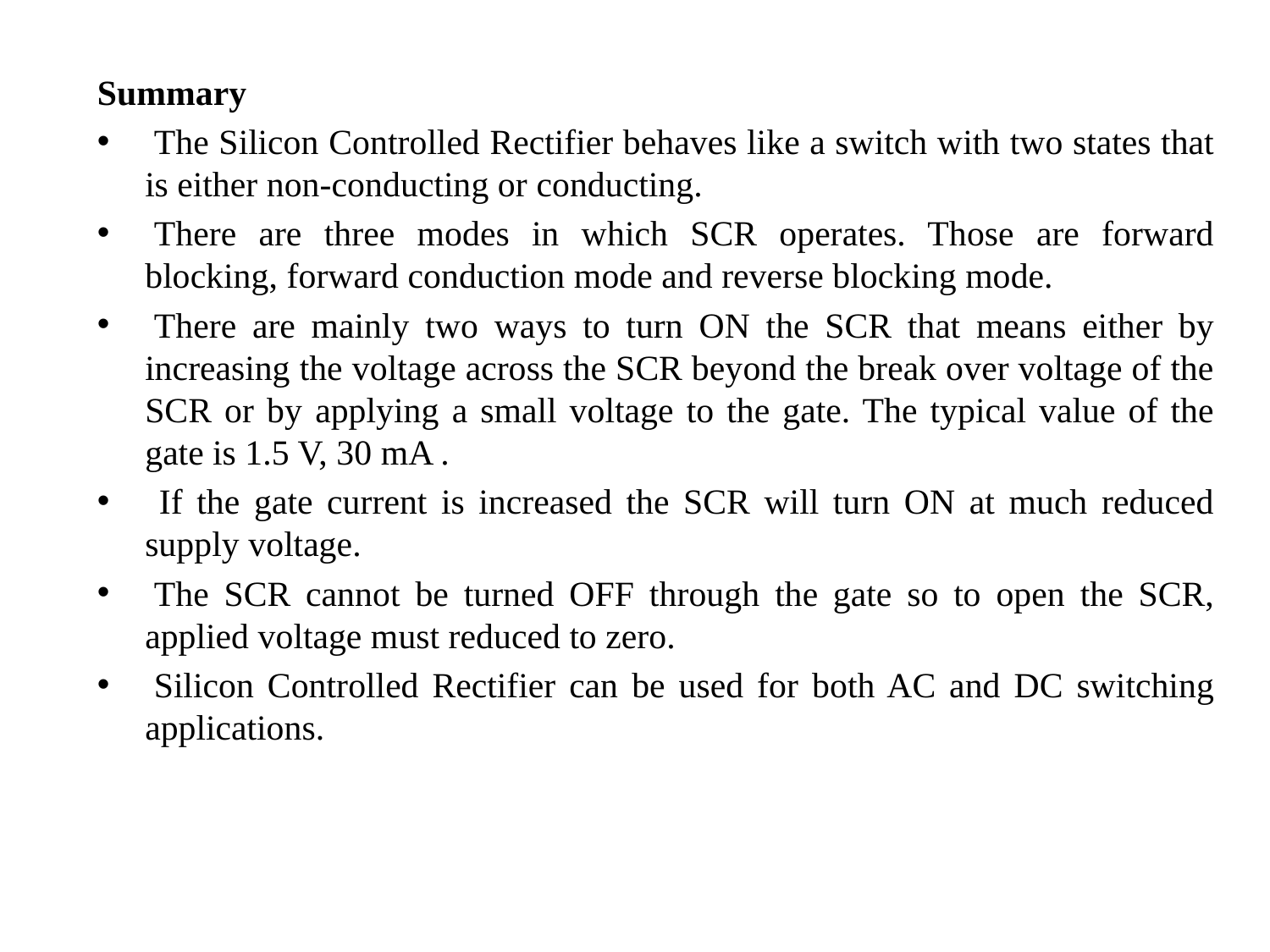

Summary
 The Silicon Controlled Rectifier behaves like a switch with two states that is either non-conducting or conducting.
 There are three modes in which SCR operates. Those are forward blocking, forward conduction mode and reverse blocking mode.
 There are mainly two ways to turn ON the SCR that means either by increasing the voltage across the SCR beyond the break over voltage of the SCR or by applying a small voltage to the gate. The typical value of the gate is 1.5 V, 30 mA .
 If the gate current is increased the SCR will turn ON at much reduced supply voltage.
 The SCR cannot be turned OFF through the gate so to open the SCR, applied voltage must reduced to zero.
 Silicon Controlled Rectifier can be used for both AC and DC switching applications.